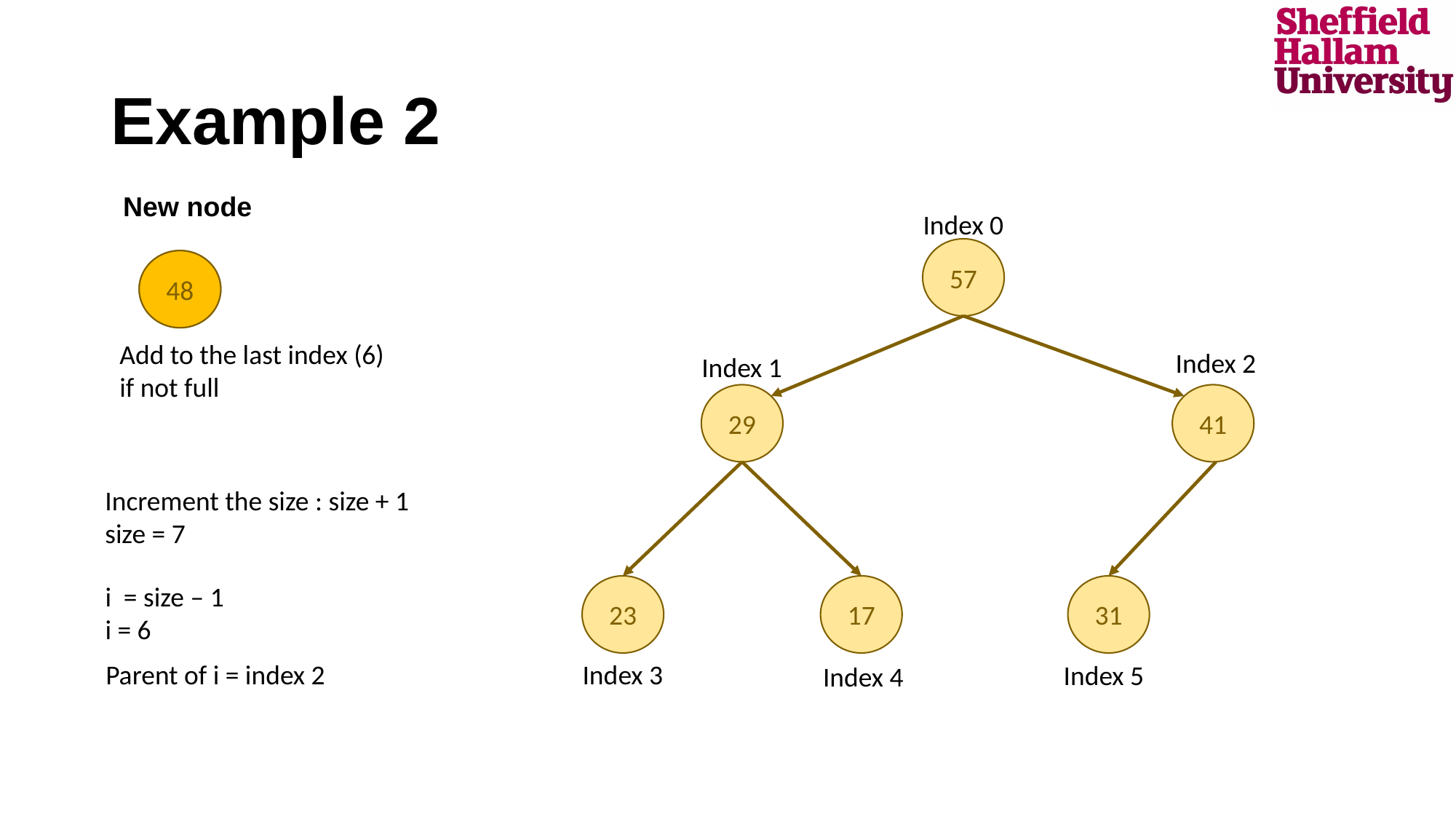

# Example 2
New node
Index 0
57
48
31
Add to the last index (6)
if not full
Index 2
Index 1
41
29
Increment the size : size + 1
size = 7
i  = size – 1
i = 6
23
17
31
Parent of i = index 2
Index 3
Index 5
Index 4